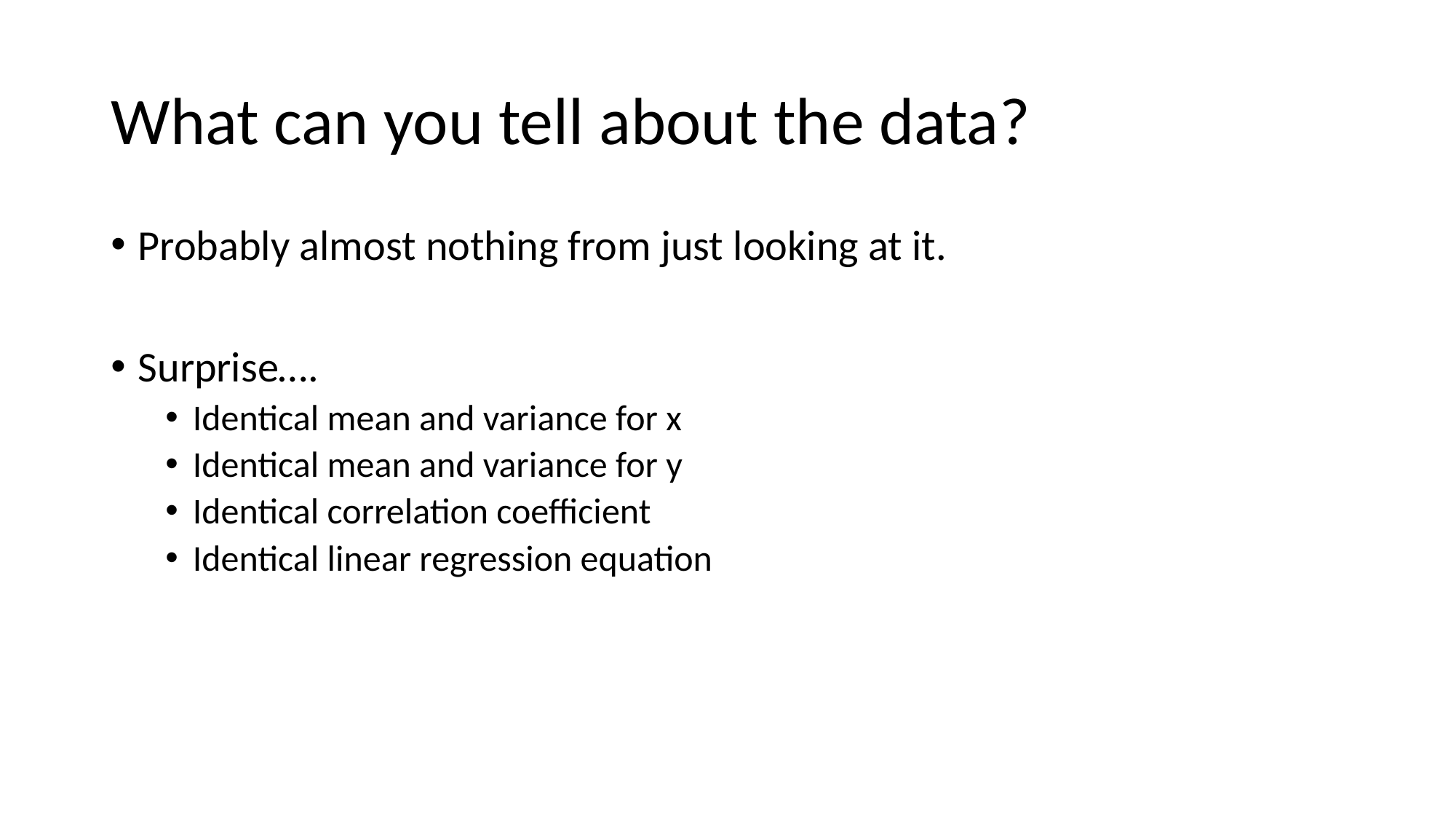

# What can you tell about the data?
Probably almost nothing from just looking at it.

Surprise….
Identical mean and variance for x
Identical mean and variance for y
Identical correlation coefficient
Identical linear regression equation